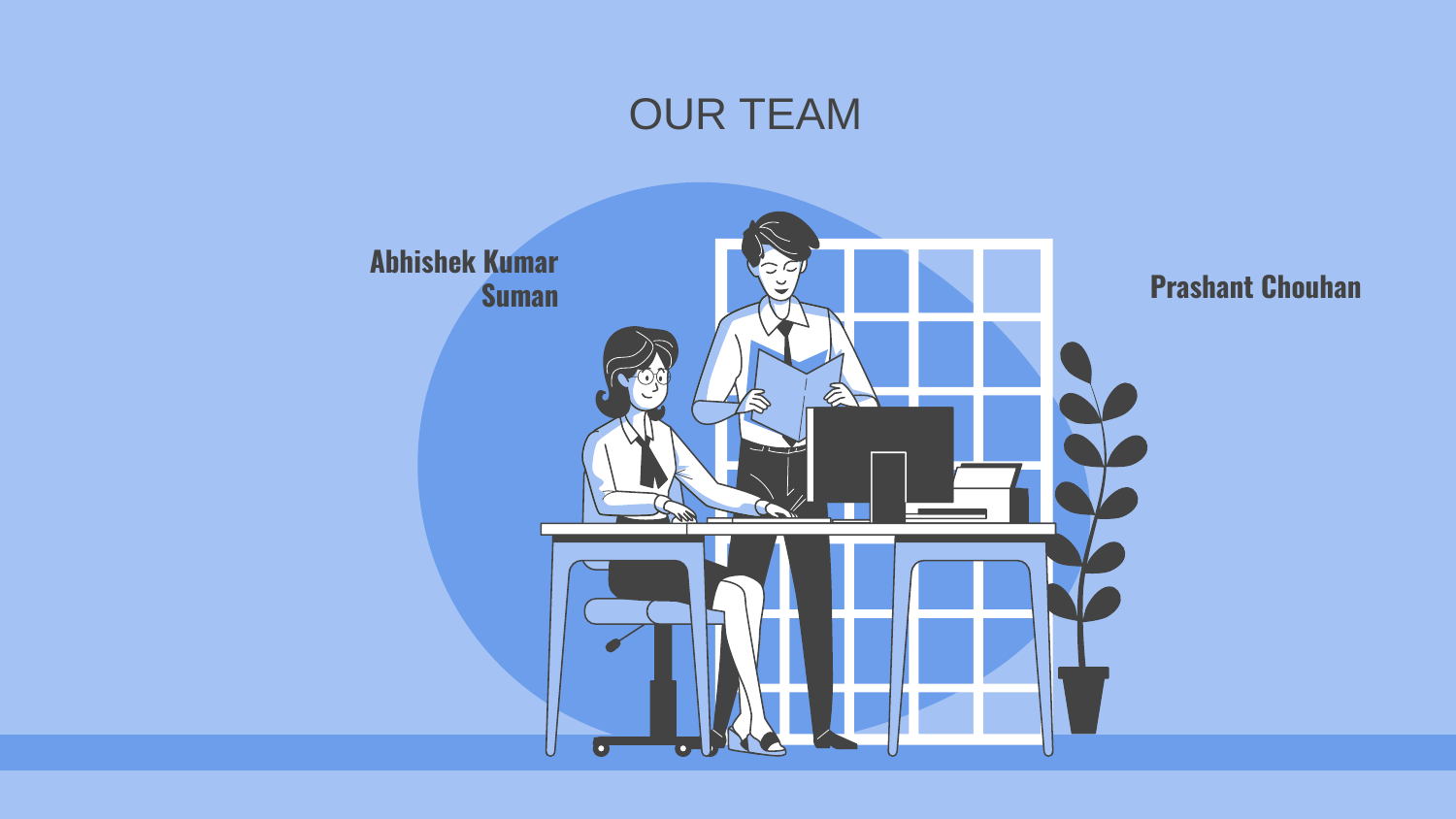

# OUR TEAM

Prashant Chouhan
Abhishek Kumar Suman